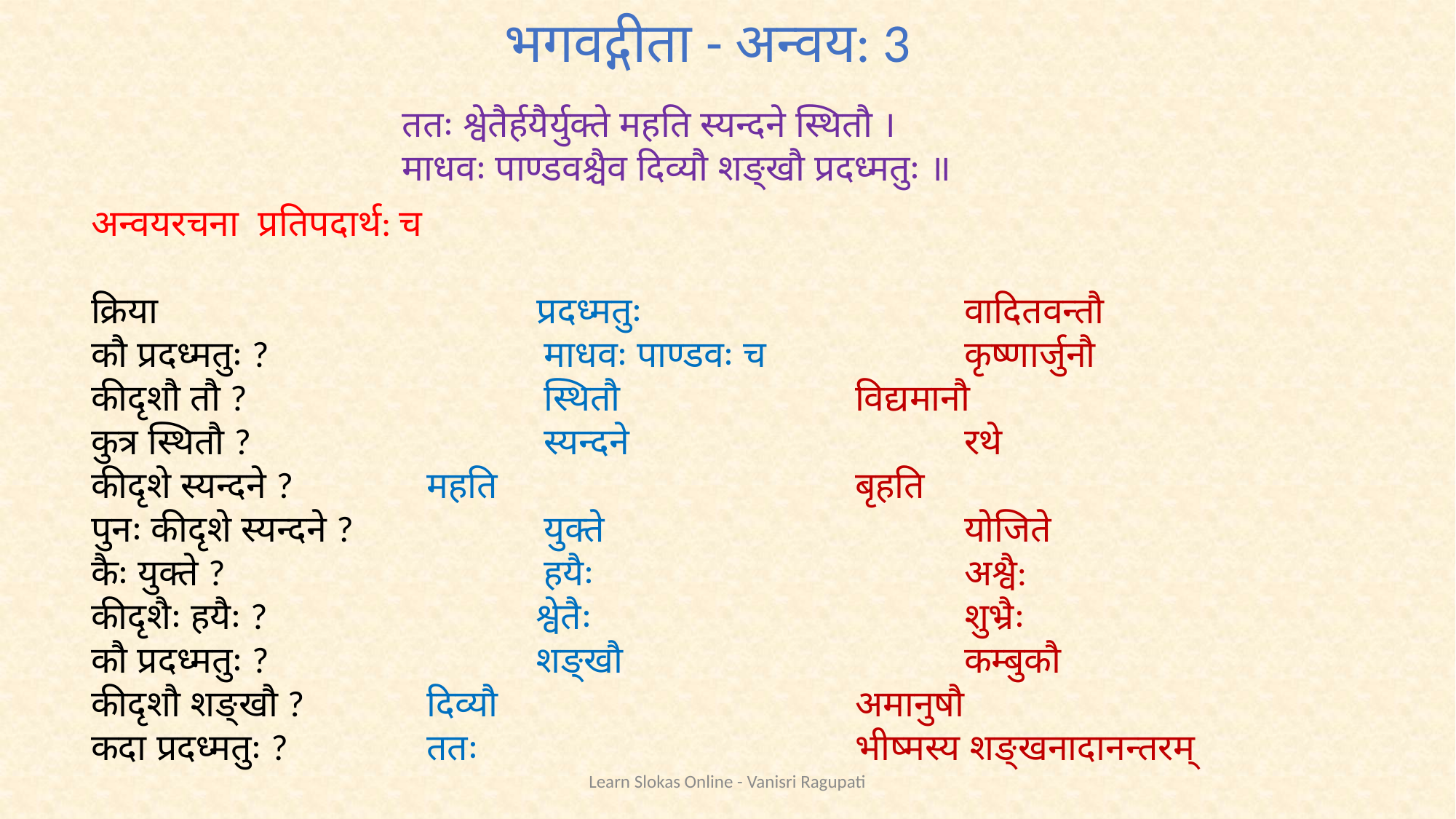

# भगवद्गीता - अन्वय: 3
ततः श्वेतैर्हयैर्युक्ते महति स्यन्दने स्थितौ ।
माधवः पाण्डवश्चैव दिव्यौ शङ्खौ प्रदध्मतुः ॥
अन्वयरचना  प्रतिपदार्थ: च

क्रिया 				 प्रदध्मतुः 			वादितवन्तौ
कौ प्रदध्मतुः ?			  माधवः पाण्डवः च 		कृष्णार्जुनौ
कीदृशौ तौ ?			  स्थितौ 			विद्यमानौ
कुत्र स्थितौ ?			  स्यन्दने 			रथे
कीदृशे स्यन्दने ?		 महति 				बृहति
पुनः कीदृशे स्यन्दने ?	  	  युक्ते 				योजिते
कैः युक्ते ?			  हयैः				अश्वै:
कीदृशैः हयैः ?		 	 श्वेतैः 				शुभ्रैः
कौ प्रदध्मतुः ?		 	 शङ्खौ 				कम्बुकौ
कीदृशौ शङ्खौ ?		 दिव्यौ 				अमानुषौ
कदा प्रदध्मतुः ?		 ततः 				भीष्मस्य शङ्खनादानन्तरम्
Learn Slokas Online - Vanisri Ragupati